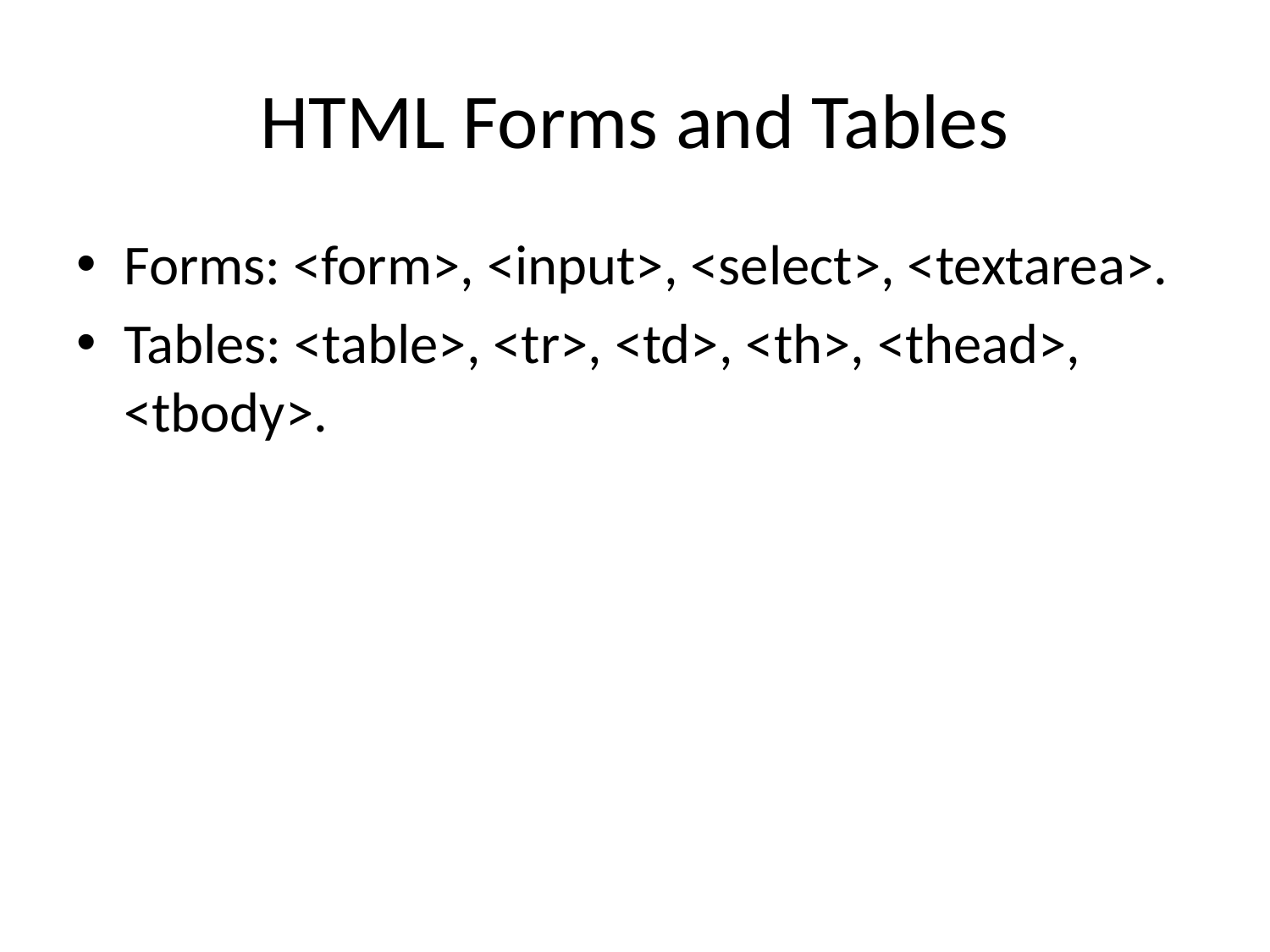

# HTML Forms and Tables
Forms: <form>, <input>, <select>, <textarea>.
Tables: <table>, <tr>, <td>, <th>, <thead>, <tbody>.